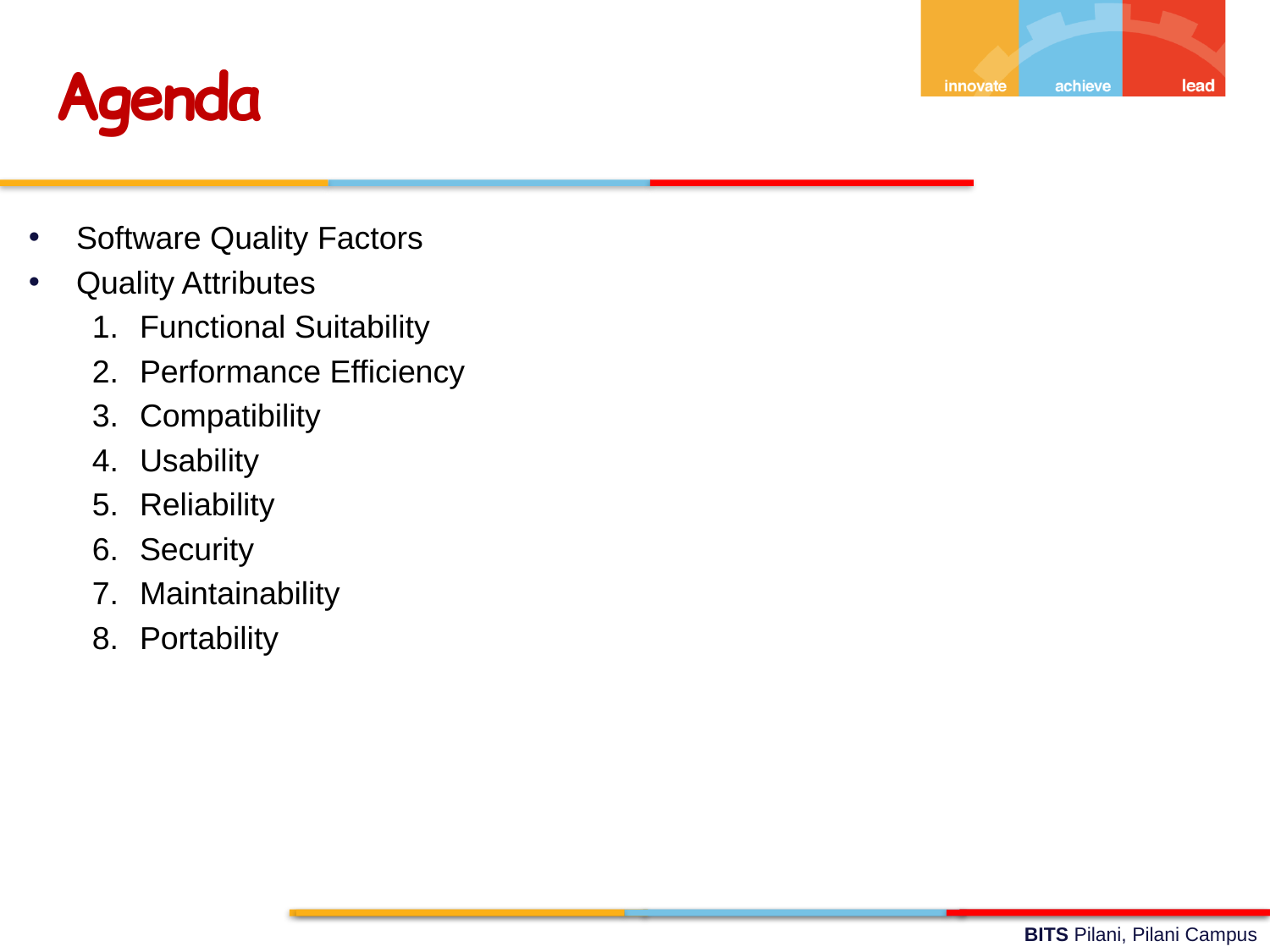

Agenda
Software Quality Factors
Quality Attributes
Functional Suitability
Performance Efficiency
Compatibility
Usability
Reliability
Security
Maintainability
Portability